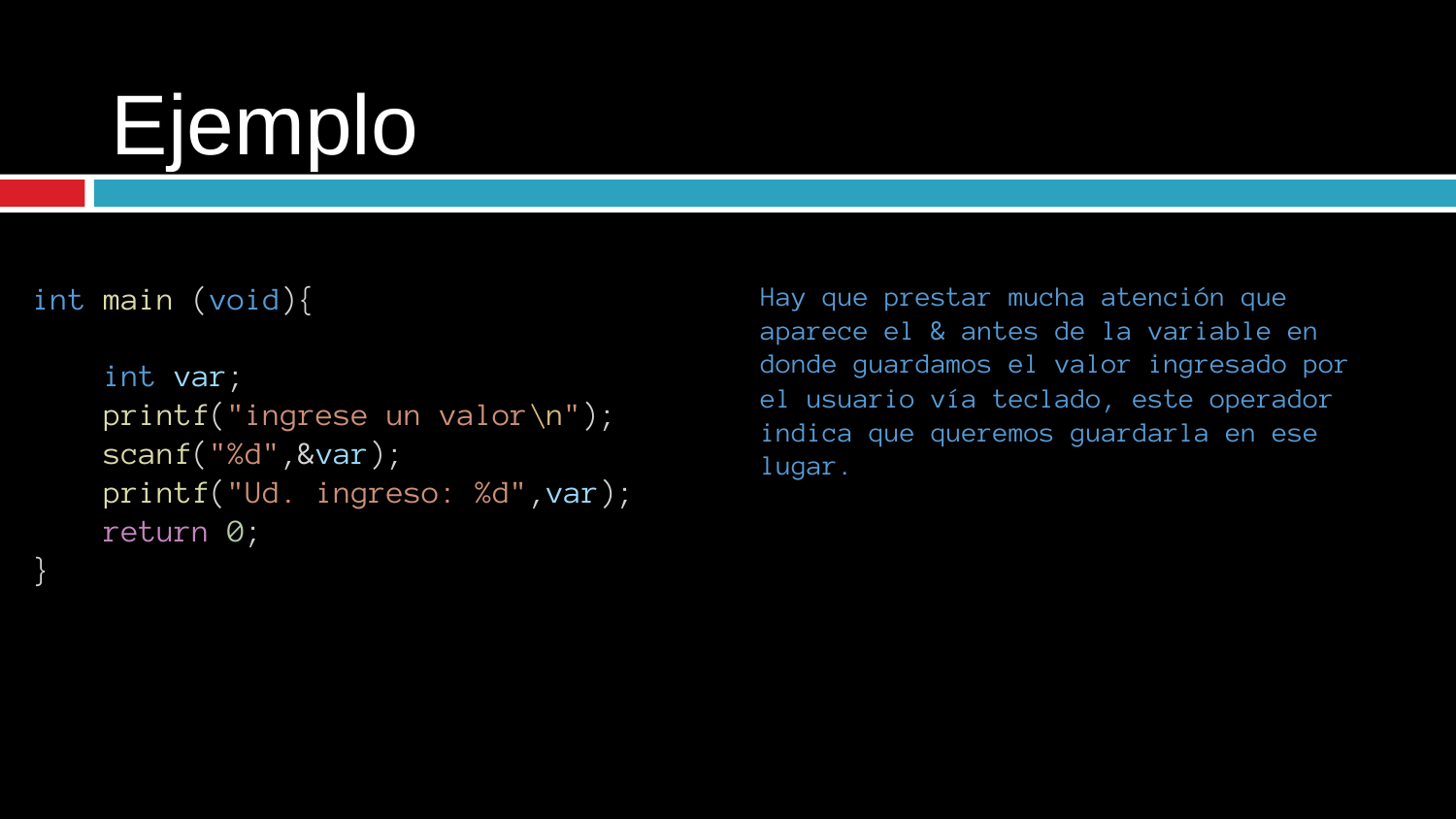

# Ejemplo
int main (void){

    int var;
    printf("ingrese un valor\n");
    scanf("%d",&var);
    printf("Ud. ingreso: %d",var);
    return 0;
}

Hay que prestar mucha atención que aparece el & antes de la variable en donde guardamos el valor ingresado por el usuario vía teclado, este operador indica que queremos guardarla en ese lugar.